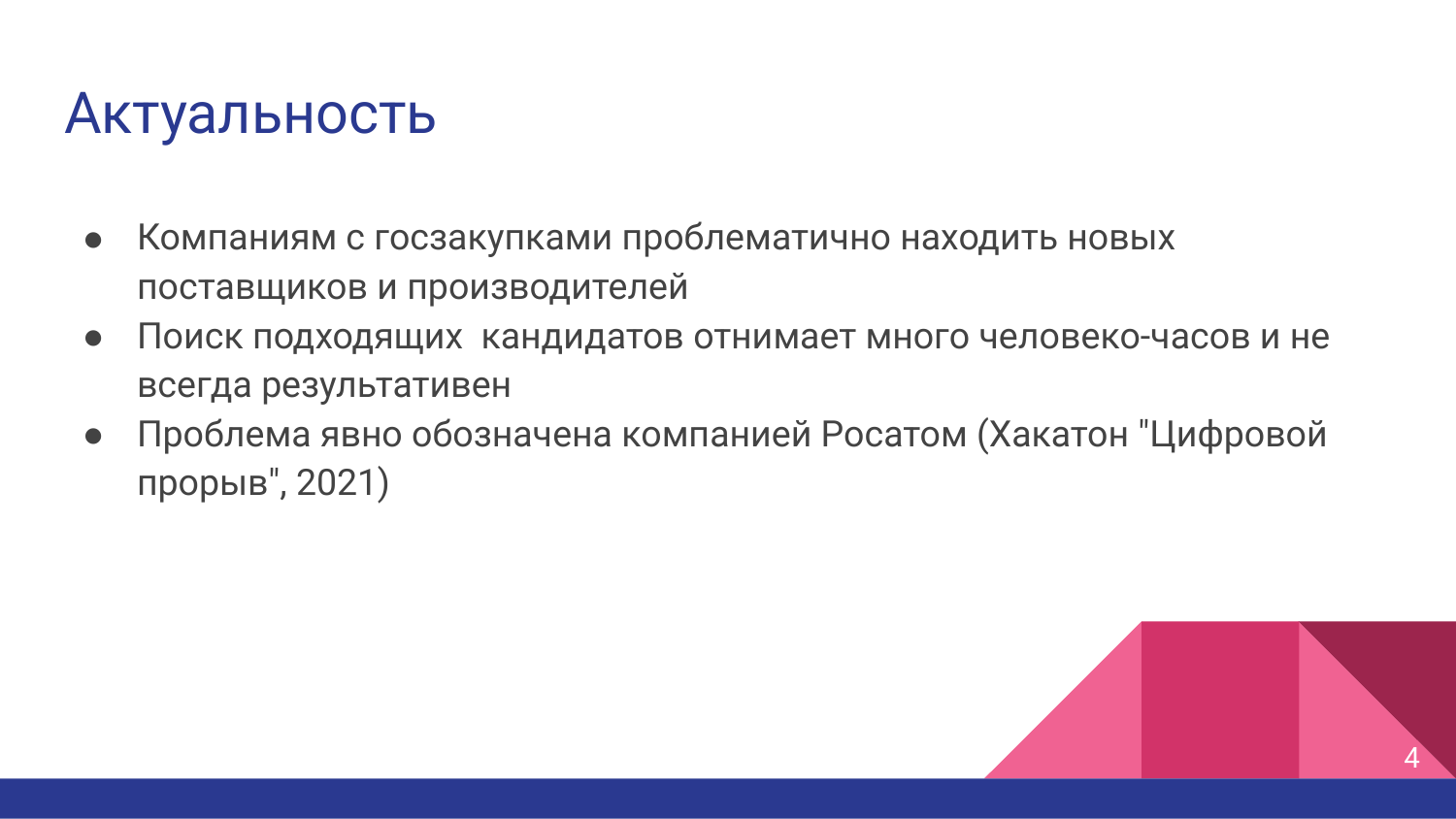

# Актуальность
Компаниям с госзакупками проблематично находить новых поставщиков и производителей
Поиск подходящих  кандидатов отнимает много человеко-часов и не всегда результативен
Проблема явно обозначена компанией Росатом (Хакатон "Цифровой прорыв", 2021)

4